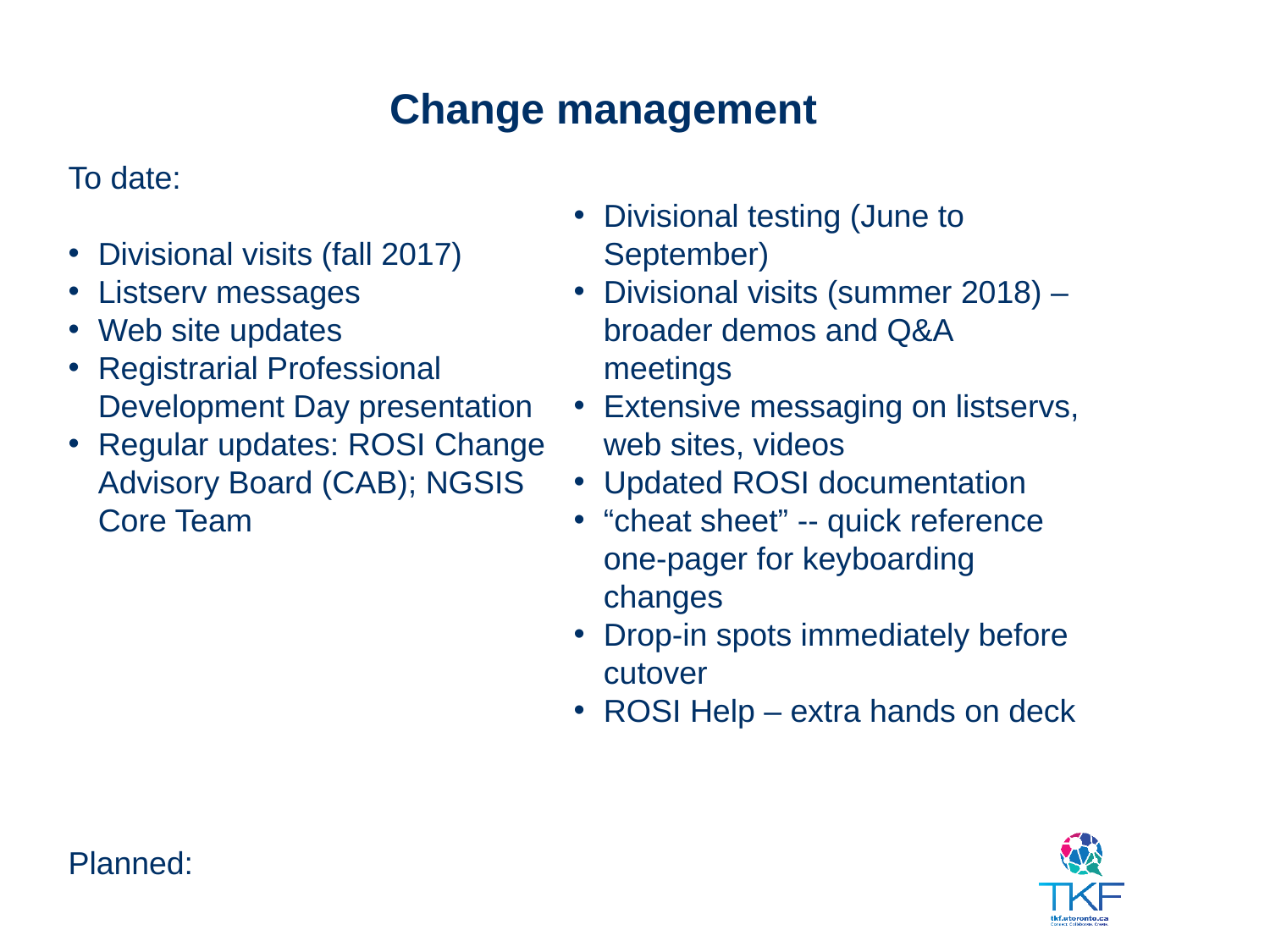

# Change management
To date:

Divisional visits (fall 2017)
Listserv messages
Web site updates
Registrarial Professional Development Day presentation
Regular updates: ROSI Change Advisory Board (CAB); NGSIS Core Team

Planned:

Divisional testing (June to September)
Divisional visits (summer 2018) – broader demos and Q&A meetings
Extensive messaging on listservs, web sites, videos
Updated ROSI documentation
“cheat sheet” -- quick reference one-pager for keyboarding changes
Drop-in spots immediately before cutover
ROSI Help – extra hands on deck